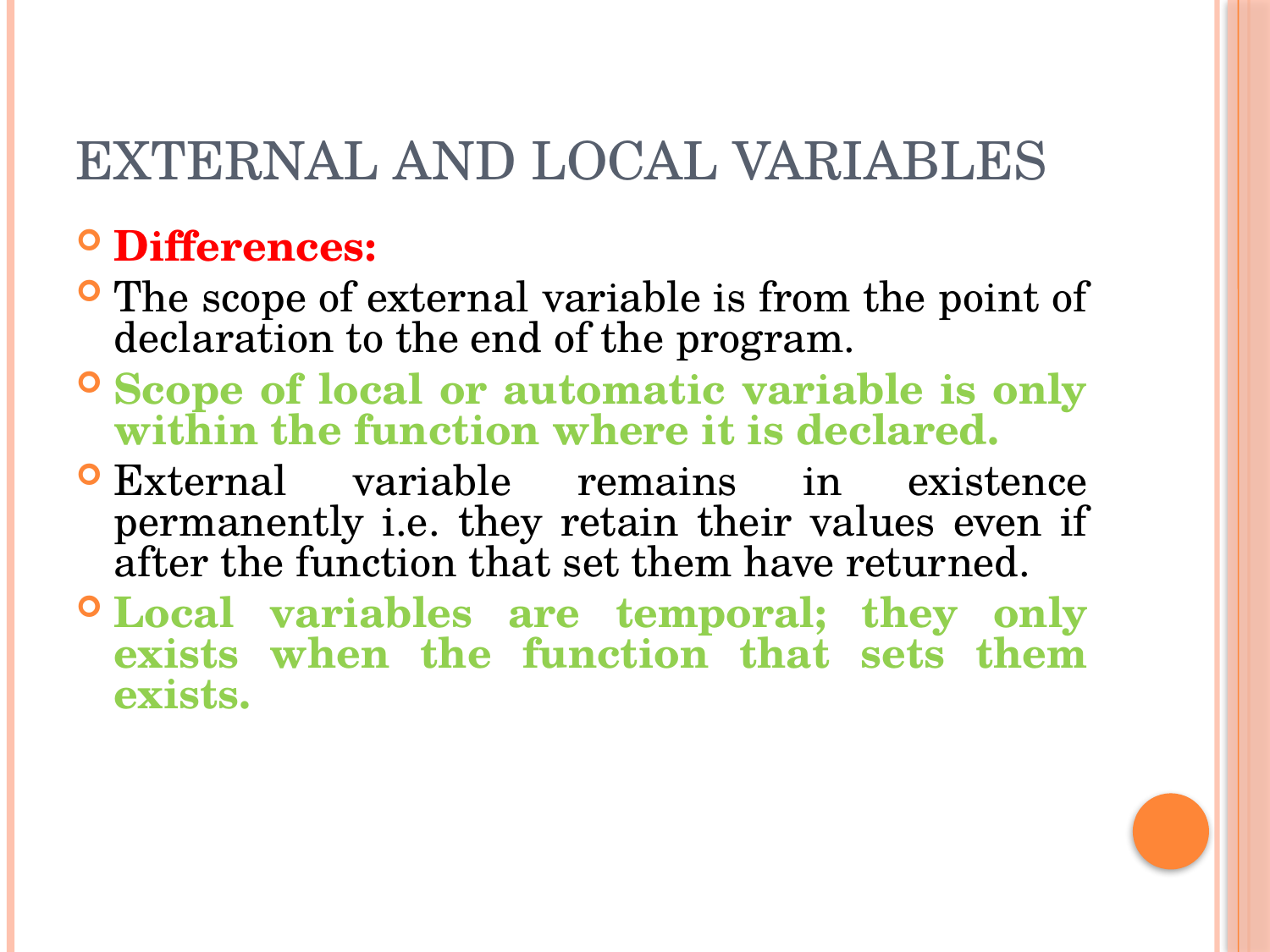

# External and Local Variables
Differences:
The scope of external variable is from the point of declaration to the end of the program.
Scope of local or automatic variable is only within the function where it is declared.
External variable remains in existence permanently i.e. they retain their values even if after the function that set them have returned.
Local variables are temporal; they only exists when the function that sets them exists.